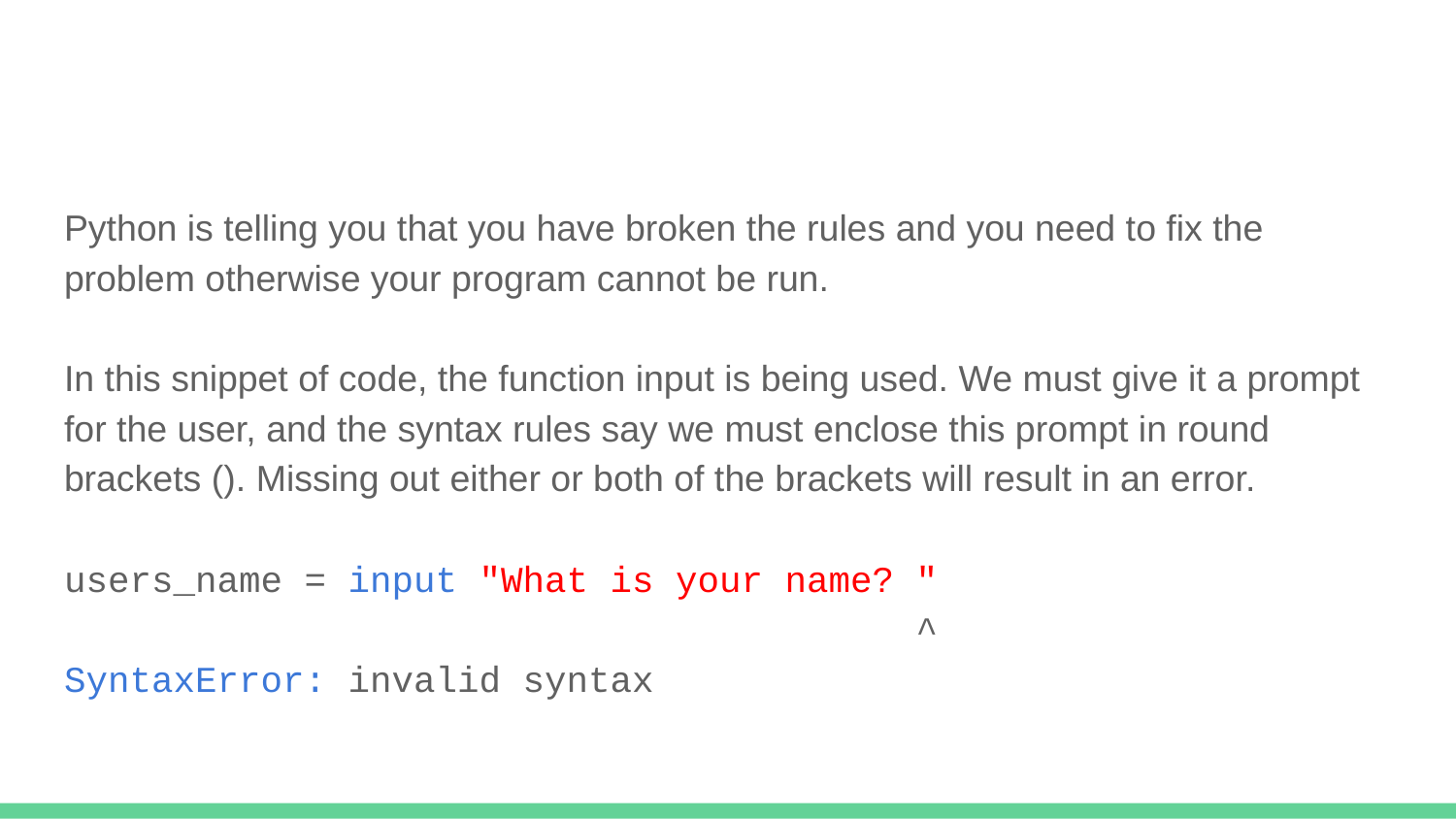

#
Python is telling you that you have broken the rules and you need to fix the problem otherwise your program cannot be run.
In this snippet of code, the function input is being used. We must give it a prompt for the user, and the syntax rules say we must enclose this prompt in round brackets (). Missing out either or both of the brackets will result in an error.
users_name = input "What is your name? "
                                       ^
SyntaxError: invalid syntax